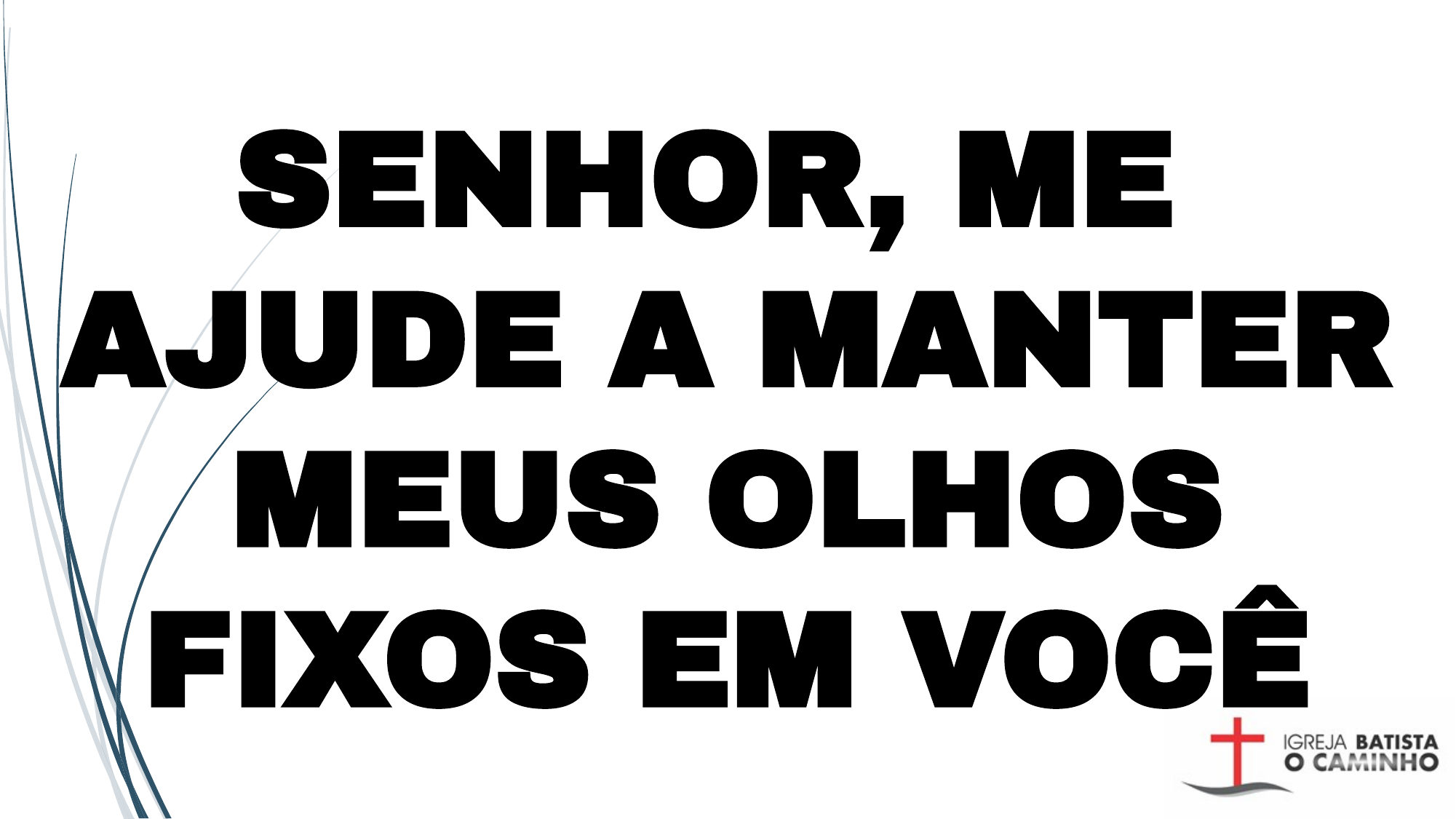

# SENHOR, ME AJUDE A MANTER MEUS OLHOS FIXOS EM VOCÊ